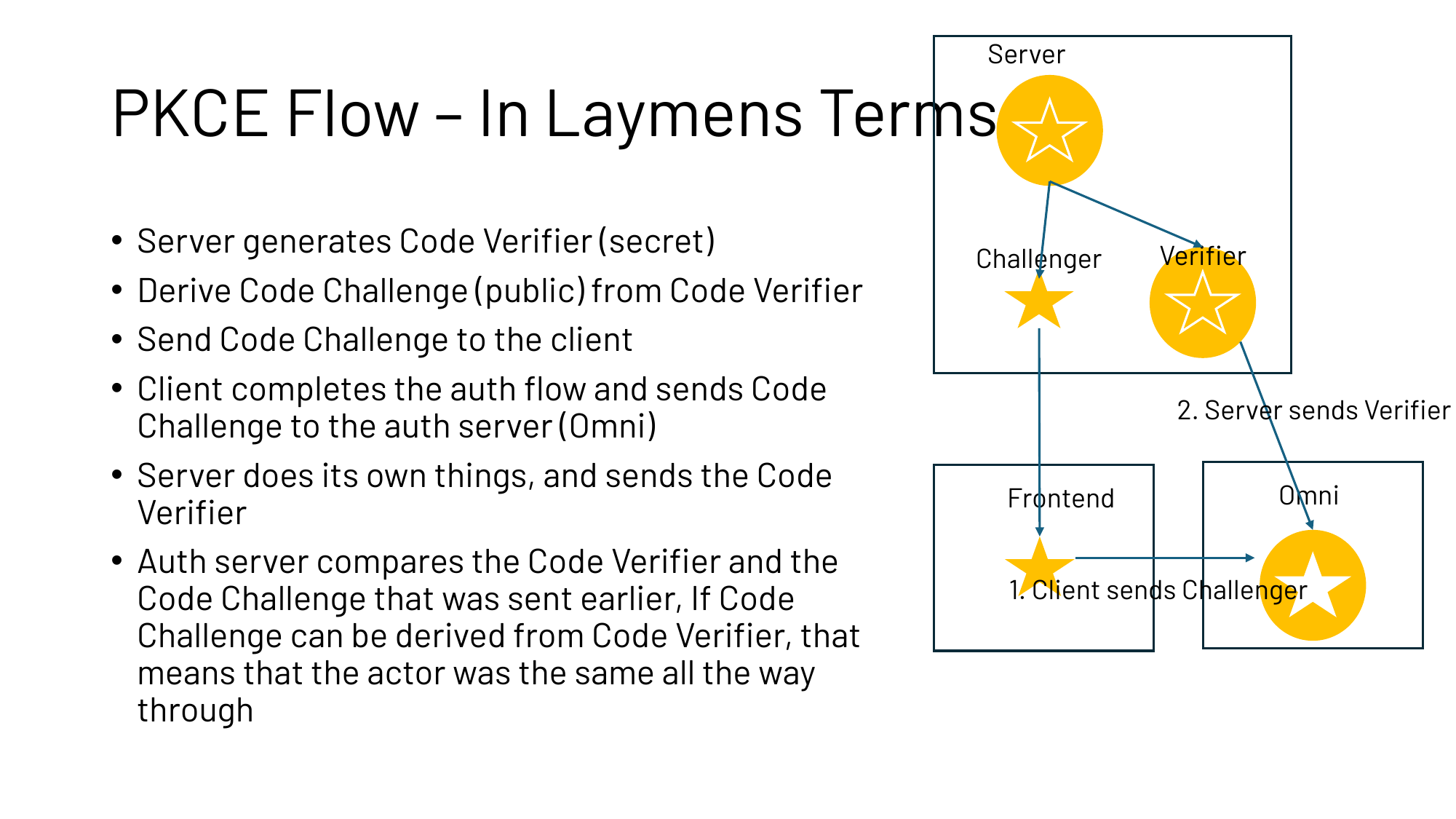

Server
# PKCE Flow – In Laymens Terms

Server generates Code Verifier (secret)
Derive Code Challenge (public) from Code Verifier
Send Code Challenge to the client
Client completes the auth flow and sends Code Challenge to the auth server (Omni)
Server does its own things, and sends the Code Verifier
Auth server compares the Code Verifier and the Code Challenge that was sent earlier, If Code Challenge can be derived from Code Verifier, that means that the actor was the same all the way through
Verifier
Challenger

2. Server sends Verifier

Omni
Frontend

1. Client sends Challenger